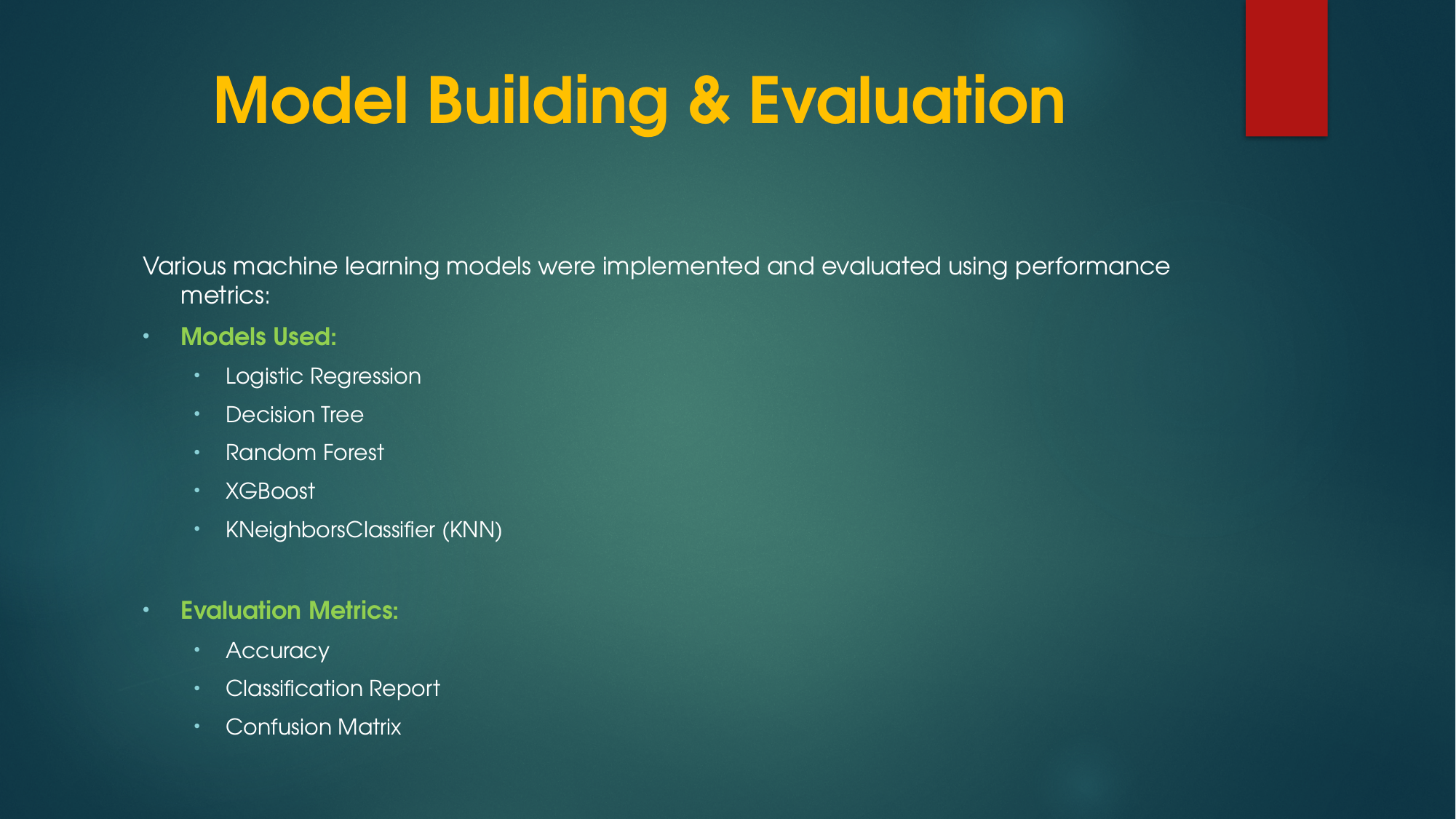

# Model Building & Evaluation
Various machine learning models were implemented and evaluated using performance metrics:
Models Used:
Logistic Regression
Decision Tree
Random Forest
XGBoost
KNeighborsClassifier (KNN)

Evaluation Metrics:
Accuracy
Classification Report
Confusion Matrix